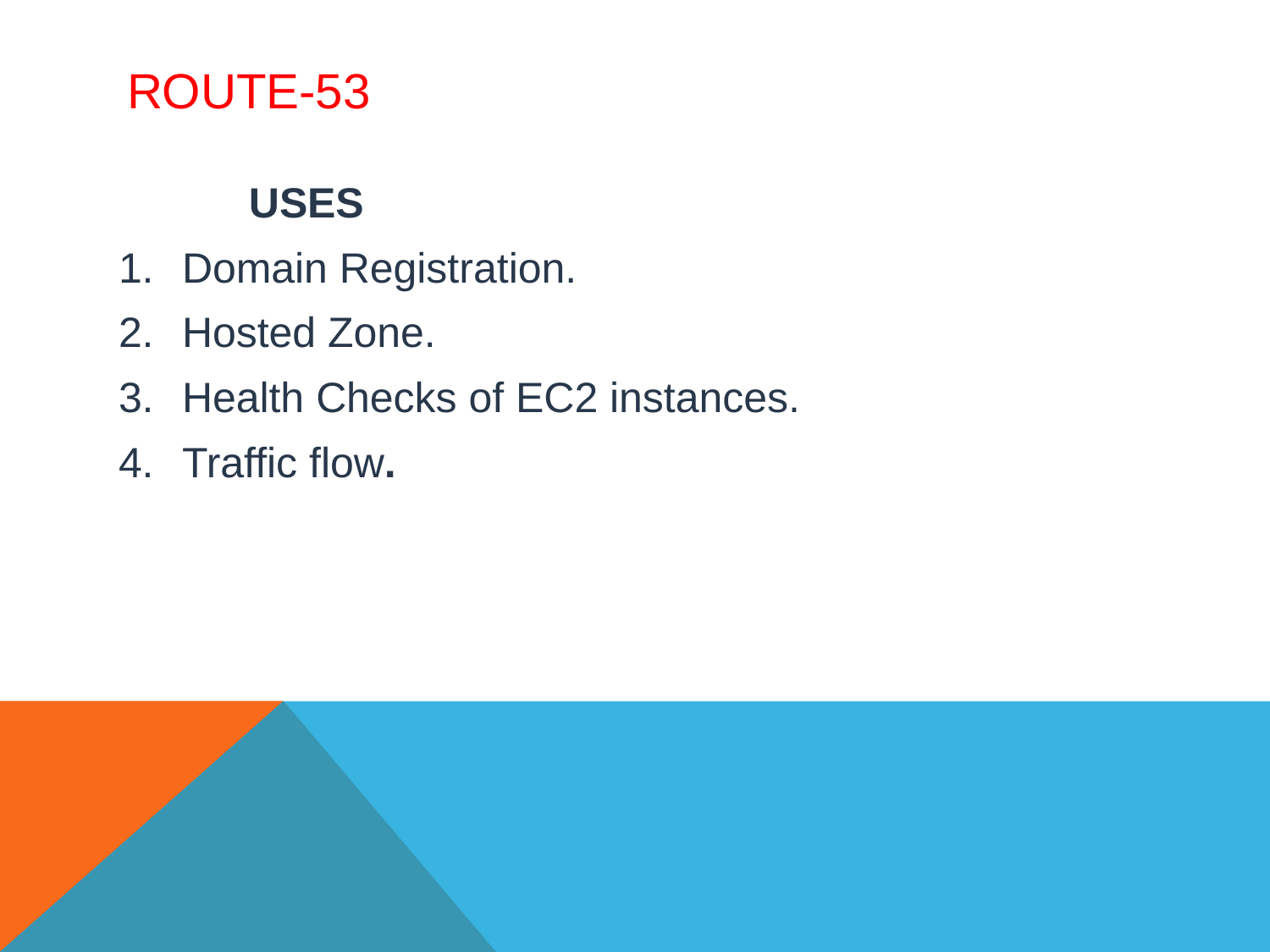

# ROUTE-53
           USES
Domain Registration.
Hosted Zone.
Health Checks of EC2 instances.
Traffic flow.